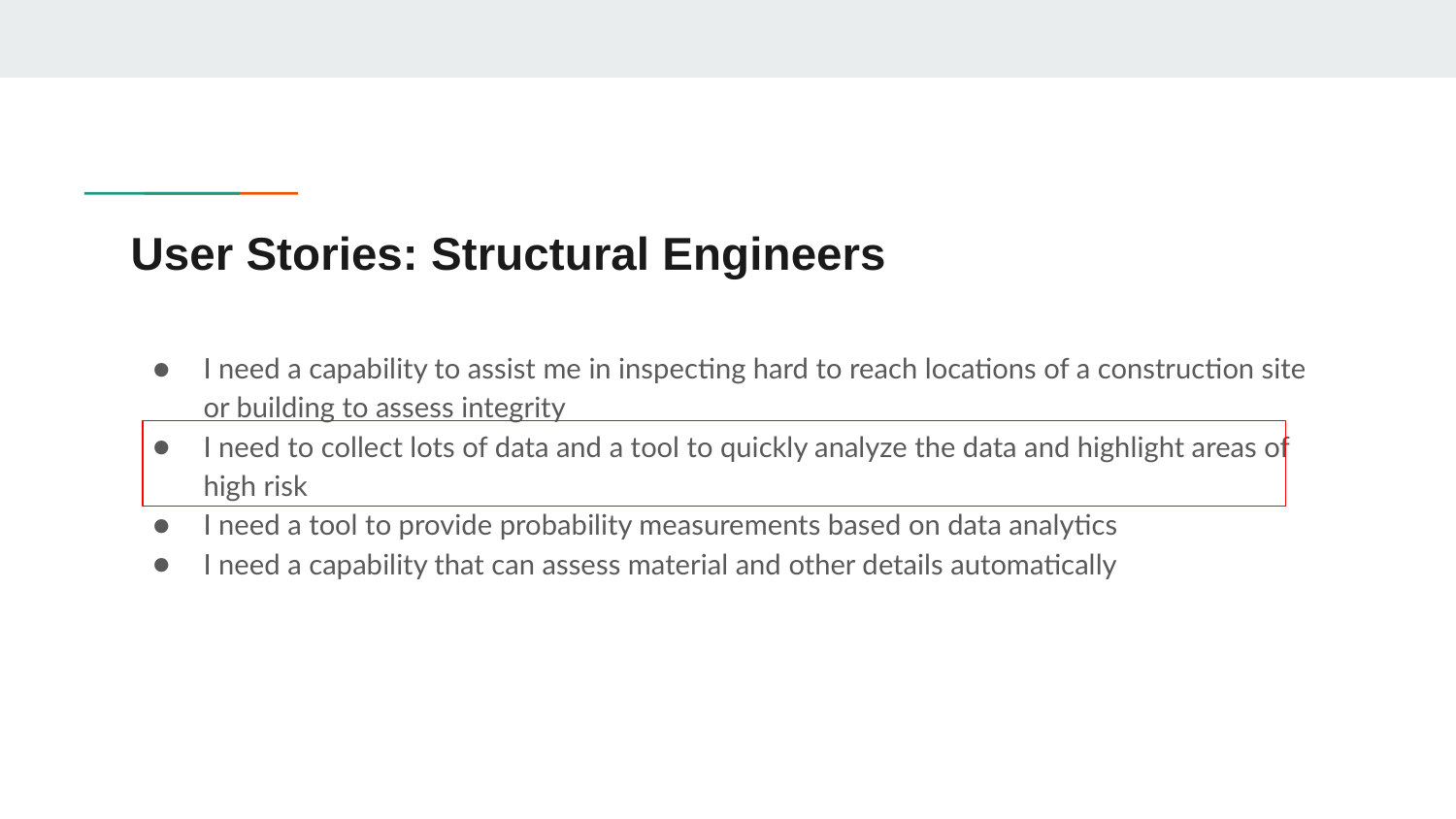

# User Stories: Structural Engineers
I need a capability to assist me in inspecting hard to reach locations of a construction site or building to assess integrity
I need to collect lots of data and a tool to quickly analyze the data and highlight areas of high risk
I need a tool to provide probability measurements based on data analytics
I need a capability that can assess material and other details automatically